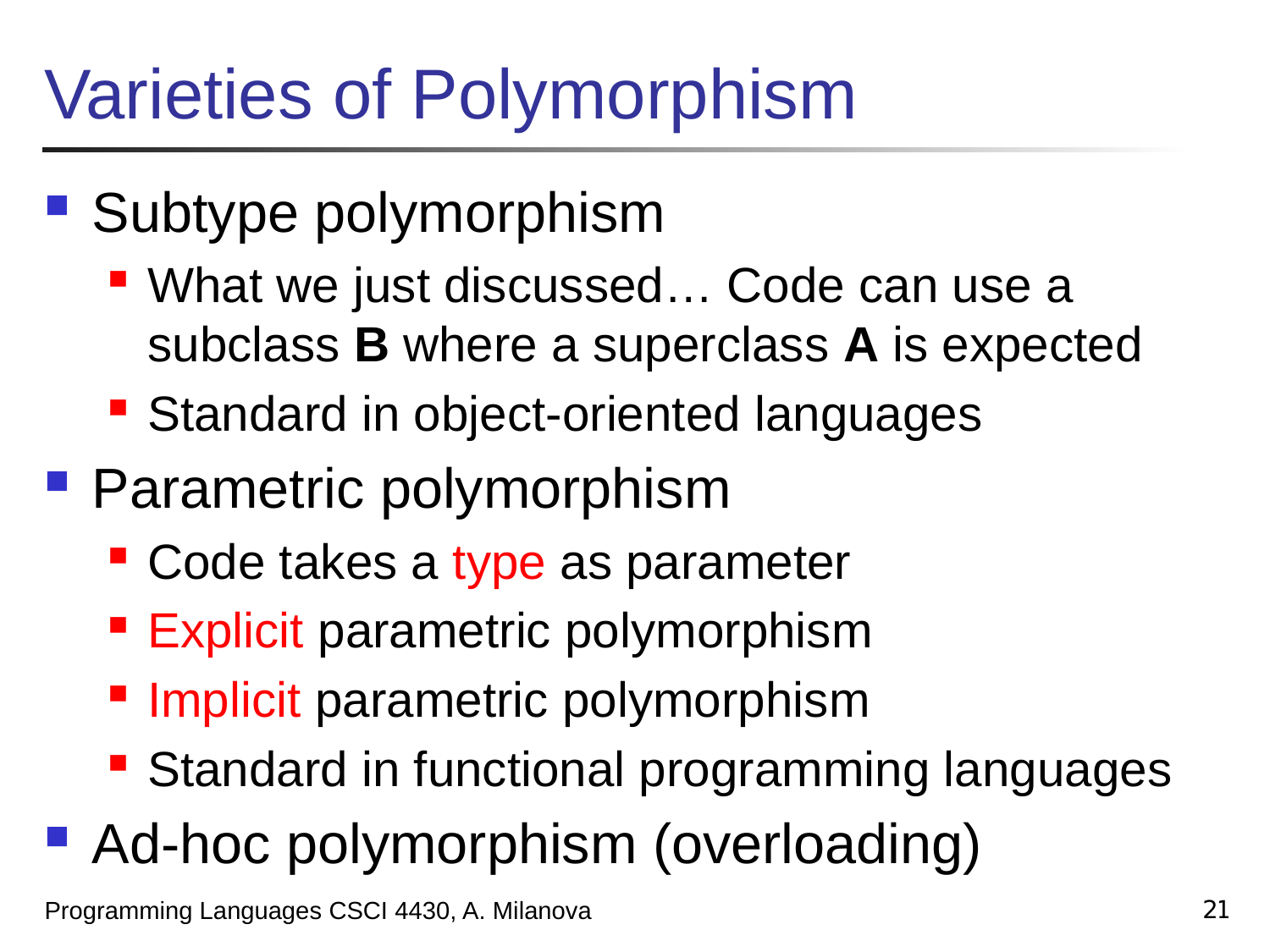

# Varieties of Polymorphism
Subtype polymorphism
What we just discussed… Code can use a subclass B where a superclass A is expected
Standard in object-oriented languages
Parametric polymorphism
Code takes a type as parameter
Explicit parametric polymorphism
Implicit parametric polymorphism
Standard in functional programming languages
Ad-hoc polymorphism (overloading)
21
Programming Languages CSCI 4430, A. Milanova